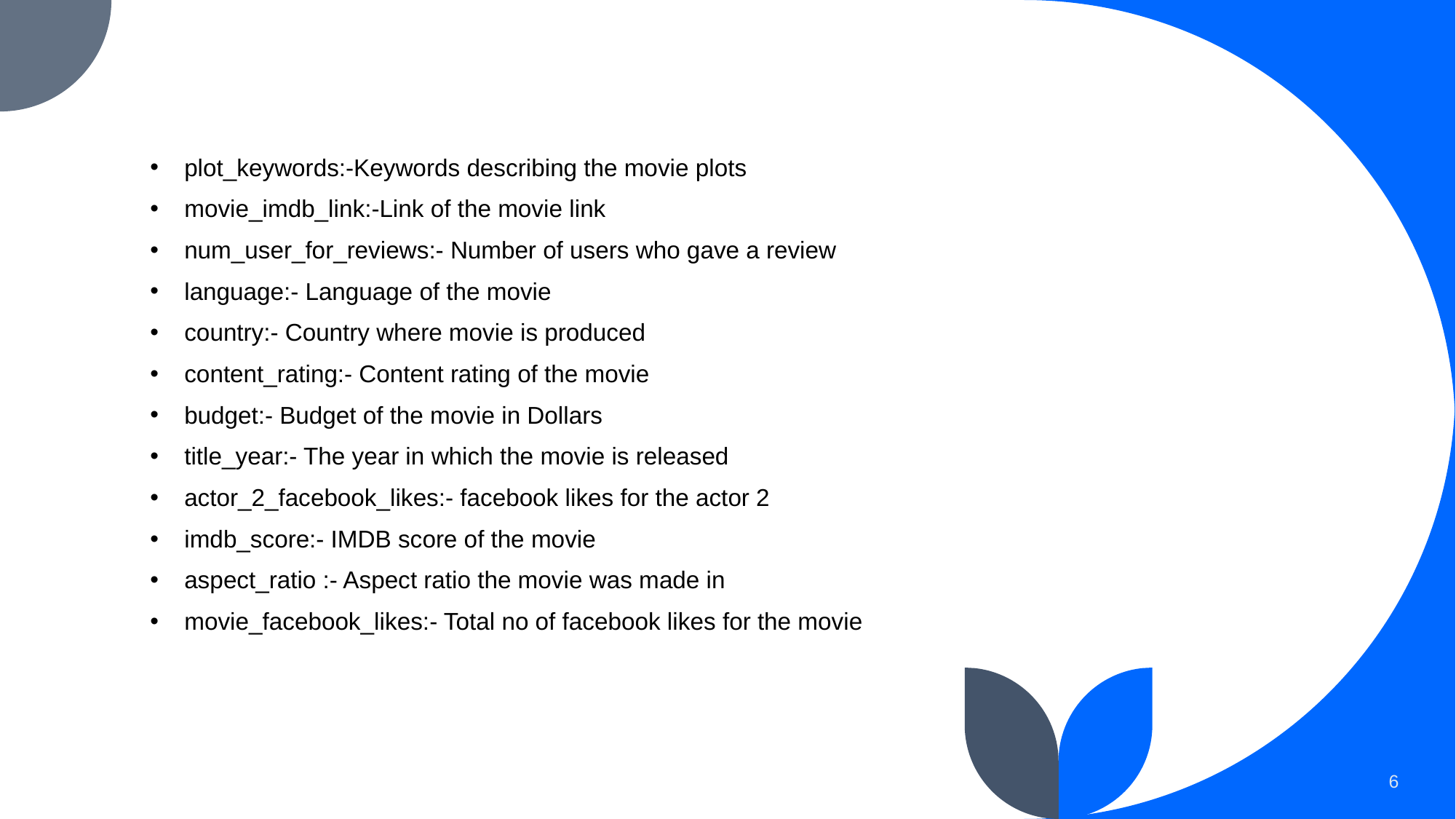

plot_keywords:-Keywords describing the movie plots
movie_imdb_link:-Link of the movie link
num_user_for_reviews:- Number of users who gave a review
language:- Language of the movie
country:- Country where movie is produced
content_rating:- Content rating of the movie
budget:- Budget of the movie in Dollars
title_year:- The year in which the movie is released
actor_2_facebook_likes:- facebook likes for the actor 2
imdb_score:- IMDB score of the movie
aspect_ratio :- Aspect ratio the movie was made in
movie_facebook_likes:- Total no of facebook likes for the movie

6